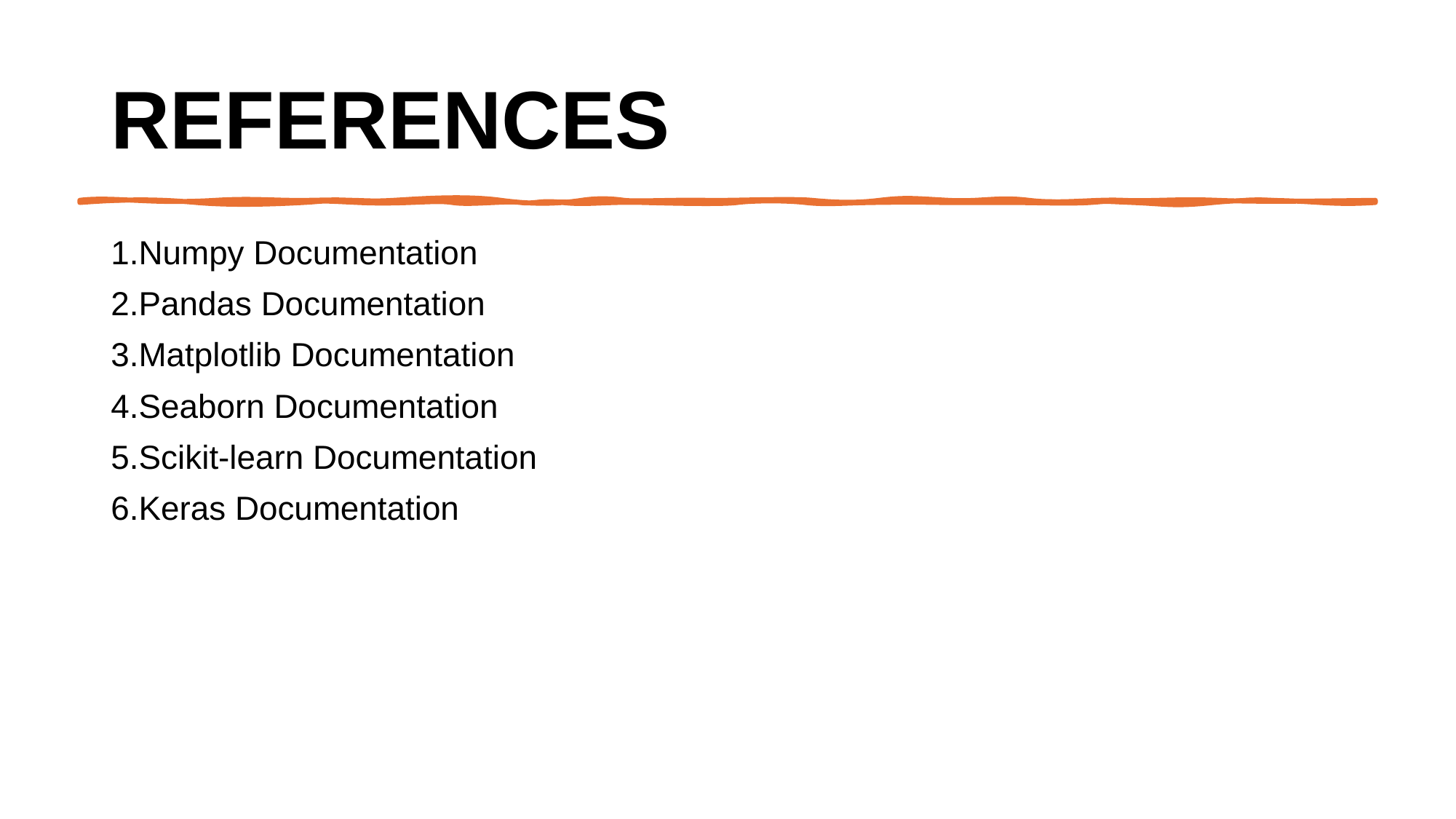

# References

1.Numpy Documentation
2.Pandas Documentation
3.Matplotlib Documentation
4.Seaborn Documentation
5.Scikit-learn Documentation
6.Keras Documentation